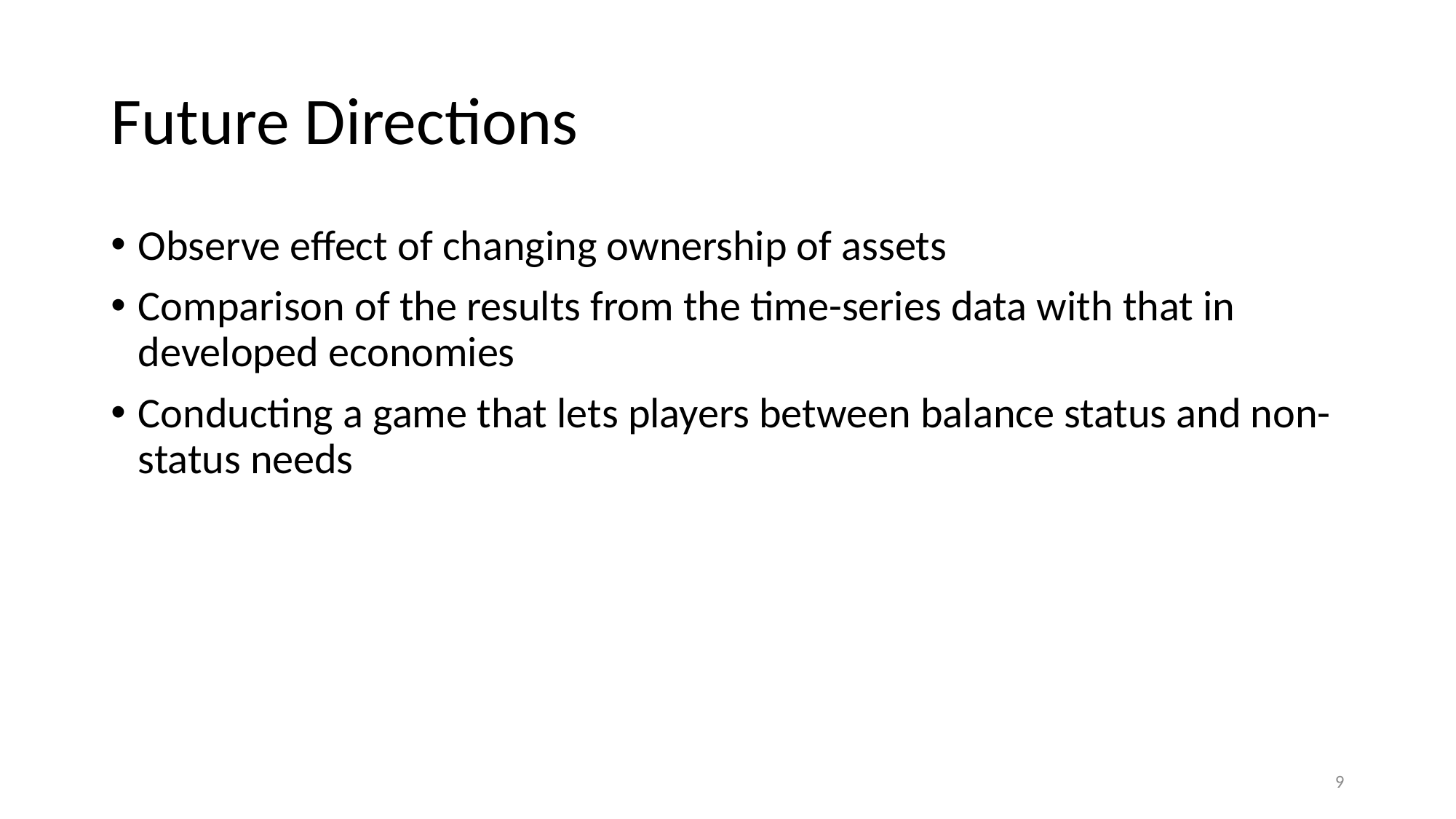

# Future Directions
Observe effect of changing ownership of assets
Comparison of the results from the time-series data with that in developed economies
Conducting a game that lets players between balance status and non-status needs

9